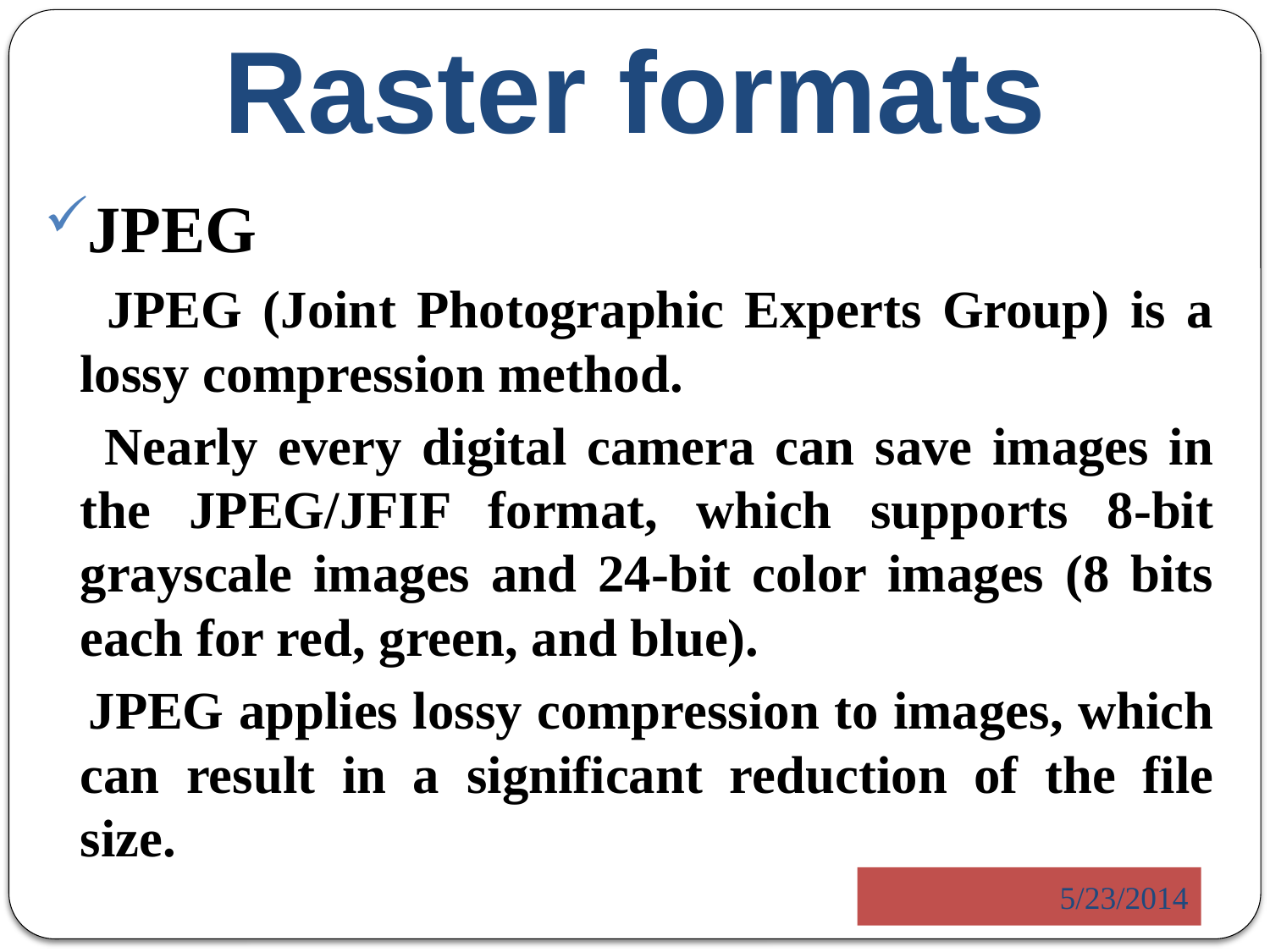

# Raster formats
JPEG
   JPEG (Joint Photographic Experts Group) is a lossy compression method.
   Nearly every digital camera can save images in the JPEG/JFIF format, which supports 8-bit grayscale images and 24-bit color images (8 bits each for red, green, and blue).
   JPEG applies lossy compression to images, which can result in a significant reduction of the file size.
5/23/2014
5/23/2014